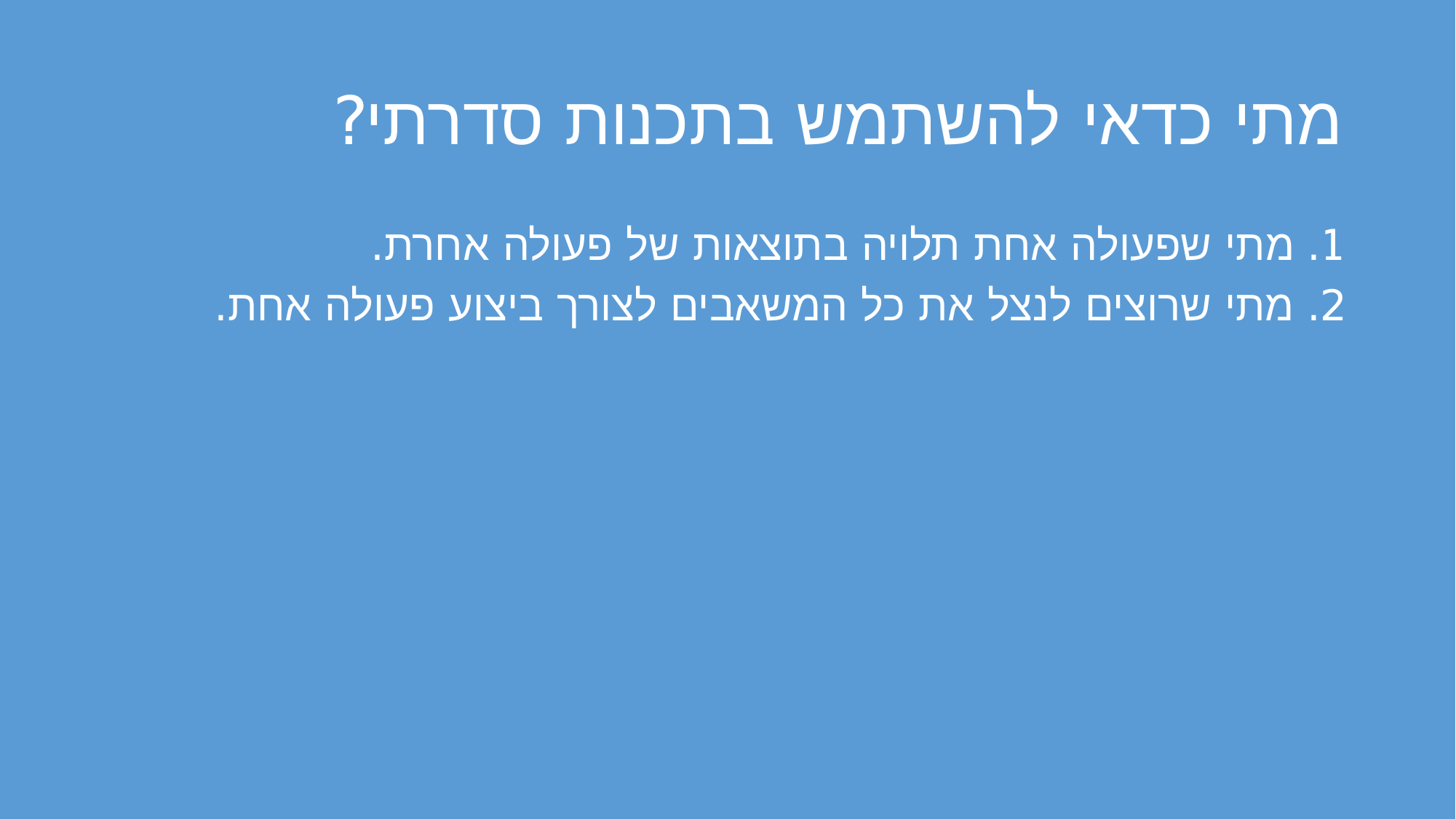

# מתי כדאי להשתמש בתכנות סדרתי?
1. מתי שפעולה אחת תלויה בתוצאות של פעולה אחרת.
2. מתי שרוצים לנצל את כל המשאבים לצורך ביצוע פעולה אחת.